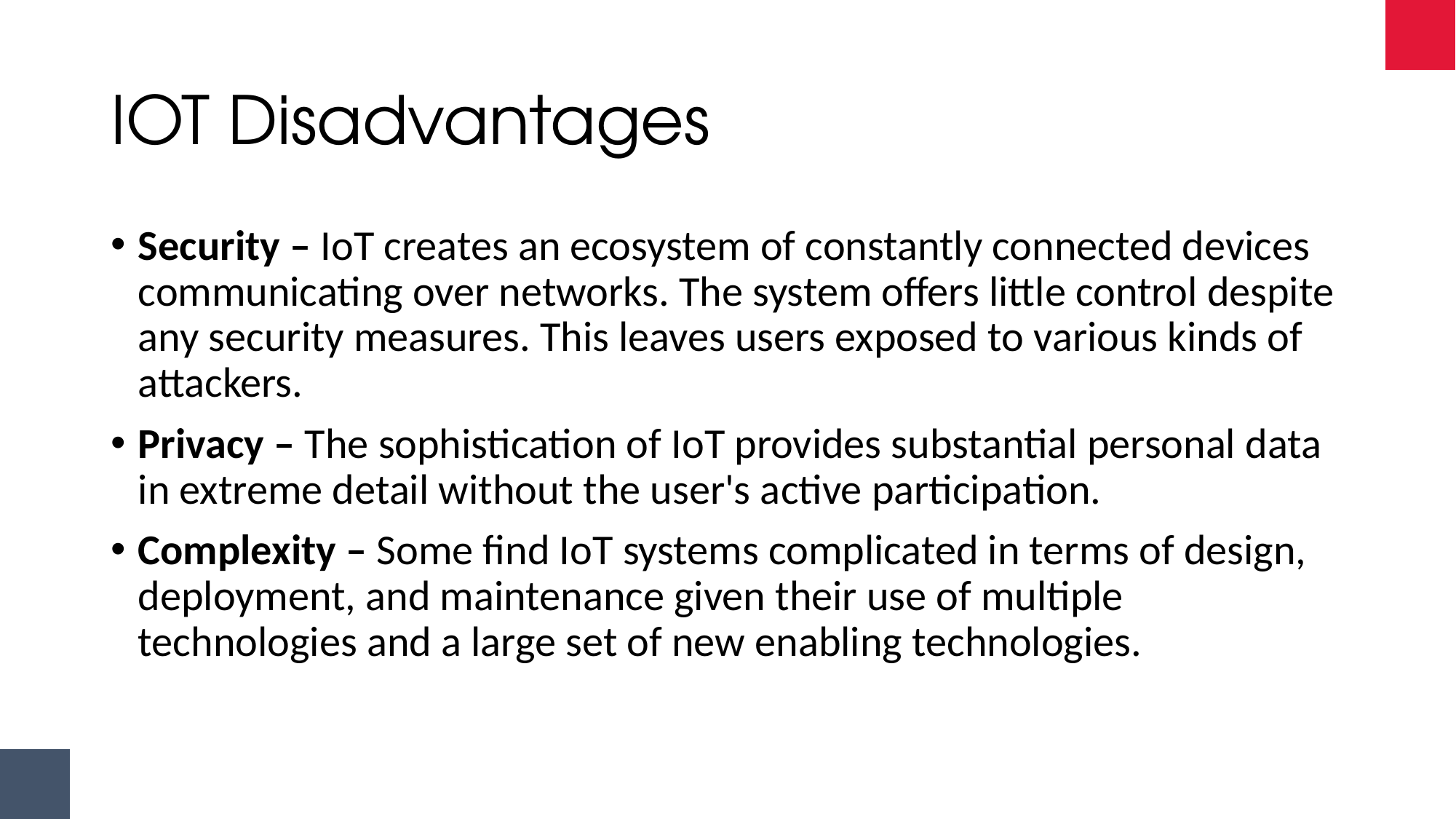

# IOT Disadvantages
Security – IoT creates an ecosystem of constantly connected devices communicating over networks. The system offers little control despite any security measures. This leaves users exposed to various kinds of attackers.
Privacy – The sophistication of IoT provides substantial personal data in extreme detail without the user's active participation.
Complexity – Some find IoT systems complicated in terms of design, deployment, and maintenance given their use of multiple technologies and a large set of new enabling technologies.